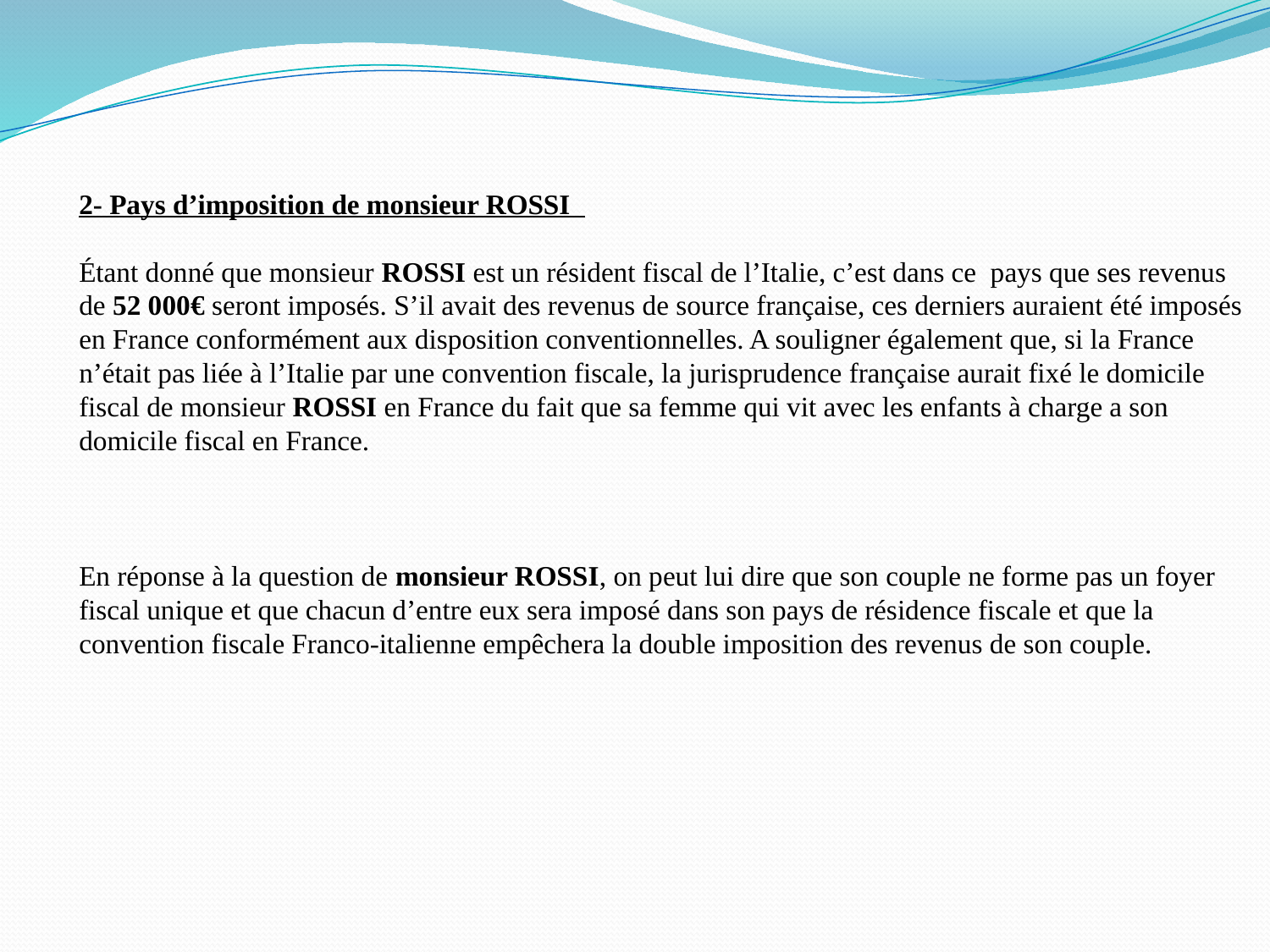

2- Pays d’imposition de monsieur ROSSI

Étant donné que monsieur ROSSI est un résident fiscal de l’Italie, c’est dans ce  pays que ses revenus de 52 000€ seront imposés. S’il avait des revenus de source française, ces derniers auraient été imposés en France conformément aux disposition conventionnelles. A souligner également que, si la France n’était pas liée à l’Italie par une convention fiscale, la jurisprudence française aurait fixé le domicile fiscal de monsieur ROSSI en France du fait que sa femme qui vit avec les enfants à charge a son domicile fiscal en France.

En réponse à la question de monsieur ROSSI, on peut lui dire que son couple ne forme pas un foyer fiscal unique et que chacun d’entre eux sera imposé dans son pays de résidence fiscale et que la convention fiscale Franco-italienne empêchera la double imposition des revenus de son couple.